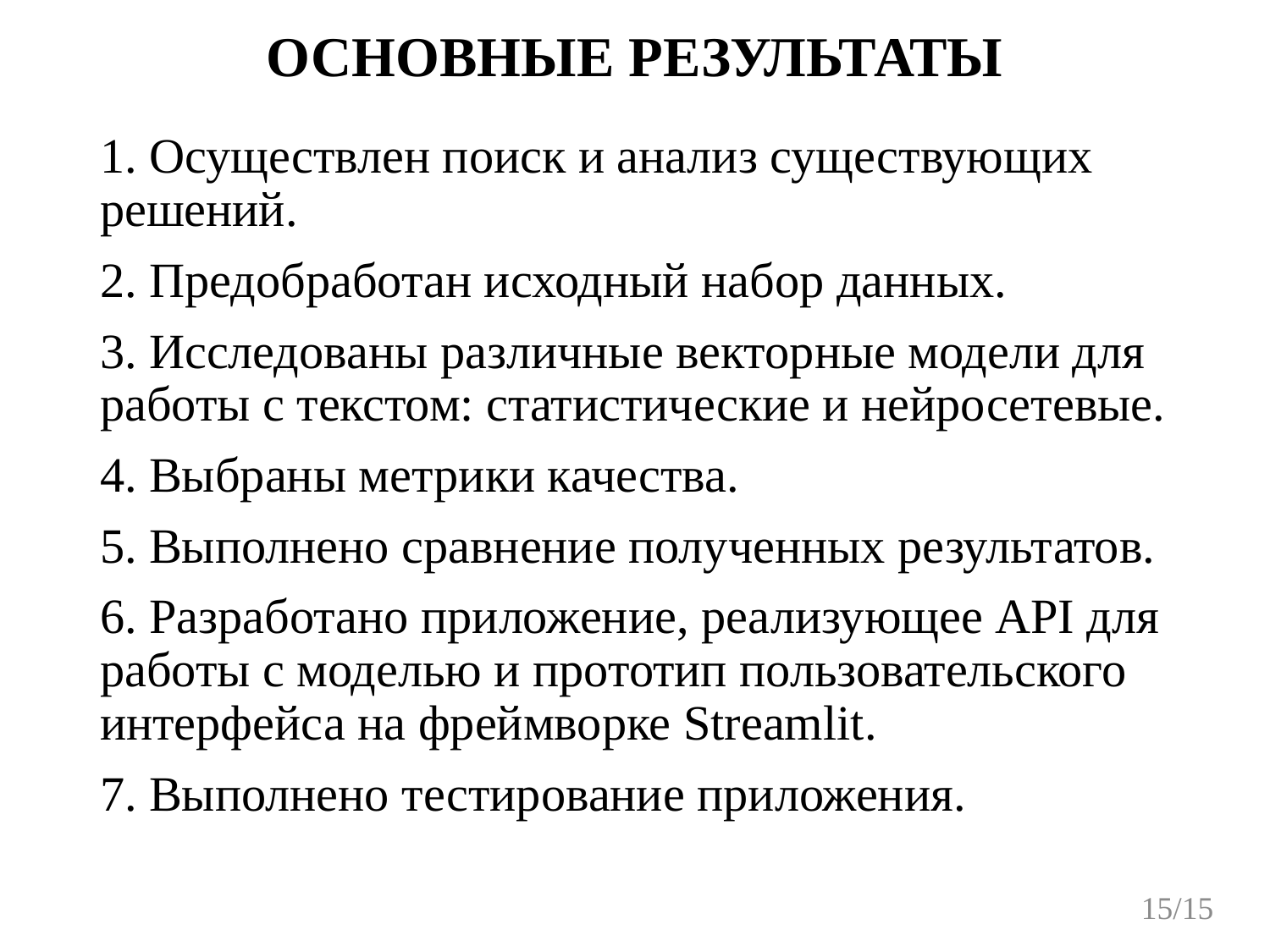

# ОСНОВНЫЕ РЕЗУЛЬТАТЫ
1. Осуществлен поиск и анализ существующих решений.
2. Предобработан исходный набор данных.
3. Исследованы различные векторные модели для работы с текстом: статистические и нейросетевые.
4. Выбраны метрики качества.
5. Выполнено сравнение полученных результатов.
6. Разработано приложение, реализующее API для работы с моделью и прототип пользовательского интерфейса на фреймворке Streamlit.
7. Выполнено тестирование приложения.
15/15